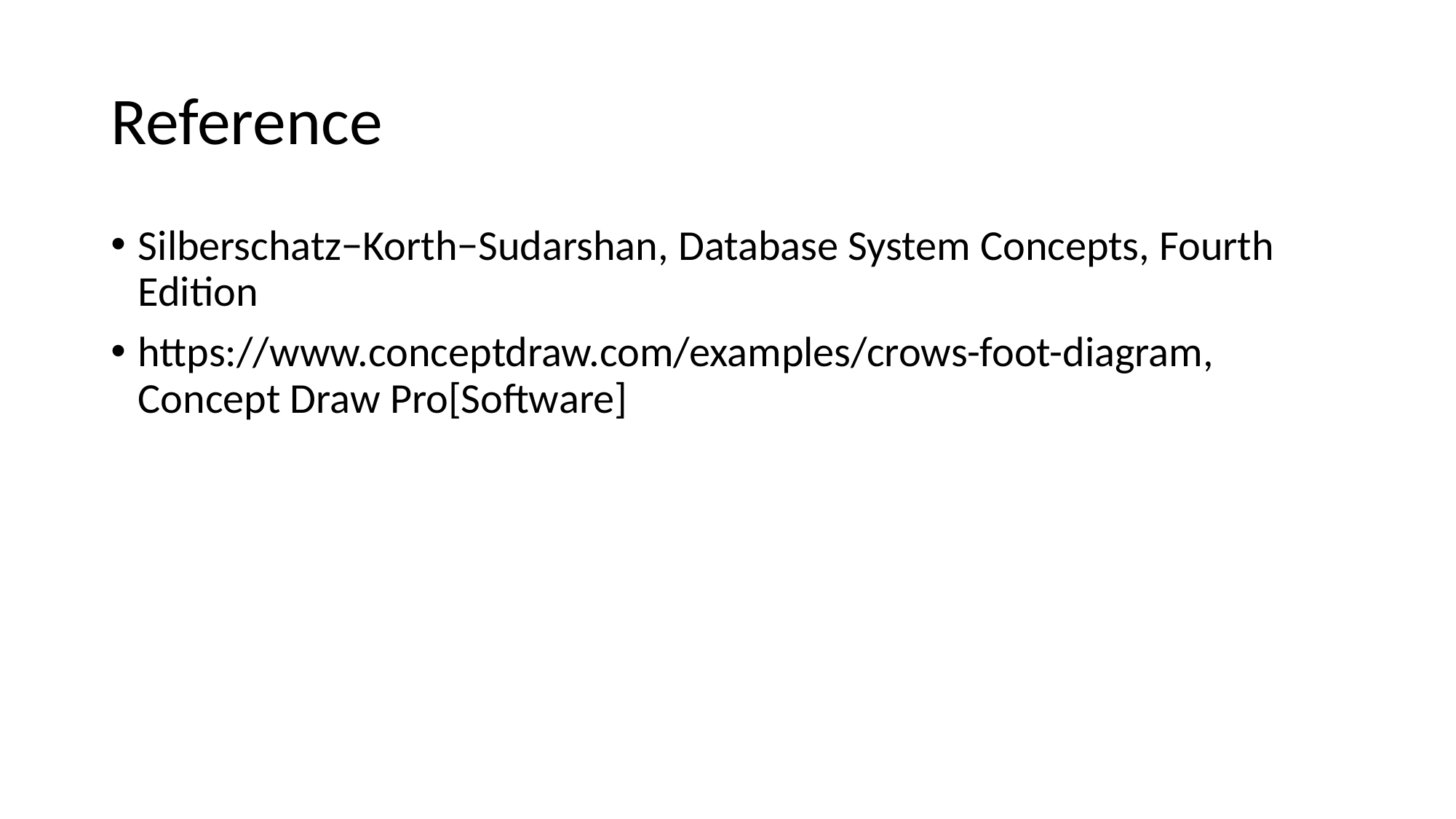

# Reference
Silberschatz−Korth−Sudarshan, Database System Concepts, Fourth Edition
https://www.conceptdraw.com/examples/crows-foot-diagram, Concept Draw Pro[Software]